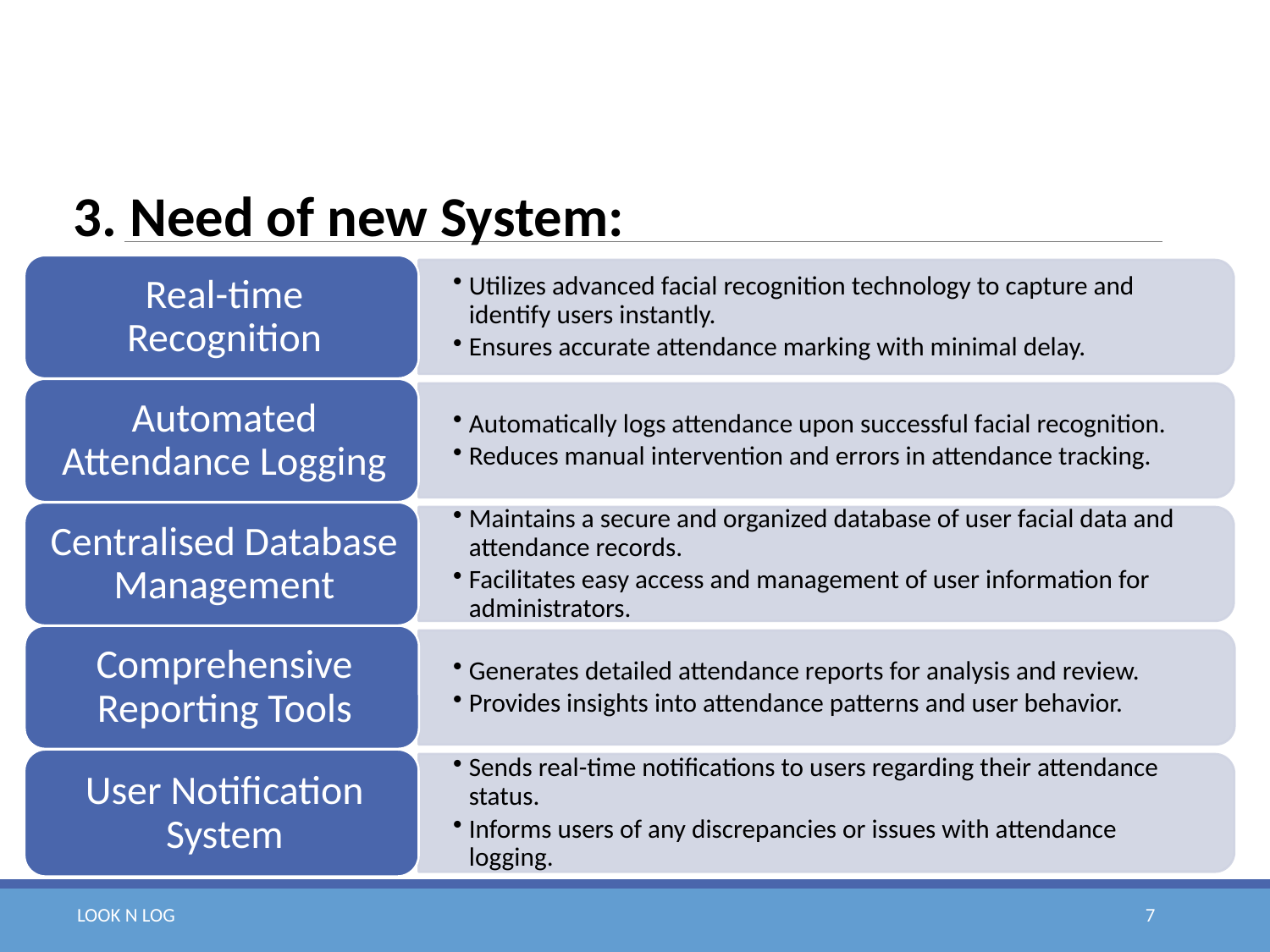

3. Need of new System:
Utilizes advanced facial recognition technology to capture and identify users instantly.
Ensures accurate attendance marking with minimal delay.
Real-time Recognition
Automatically logs attendance upon successful facial recognition.
Reduces manual intervention and errors in attendance tracking.
Automated Attendance Logging
Maintains a secure and organized database of user facial data and attendance records.
Facilitates easy access and management of user information for administrators.
Centralised Database Management
Generates detailed attendance reports for analysis and review.
Provides insights into attendance patterns and user behavior.
Comprehensive Reporting Tools
Sends real-time notifications to users regarding their attendance status.
Informs users of any discrepancies or issues with attendance logging.
User Notification System
LOOK N LOG
7